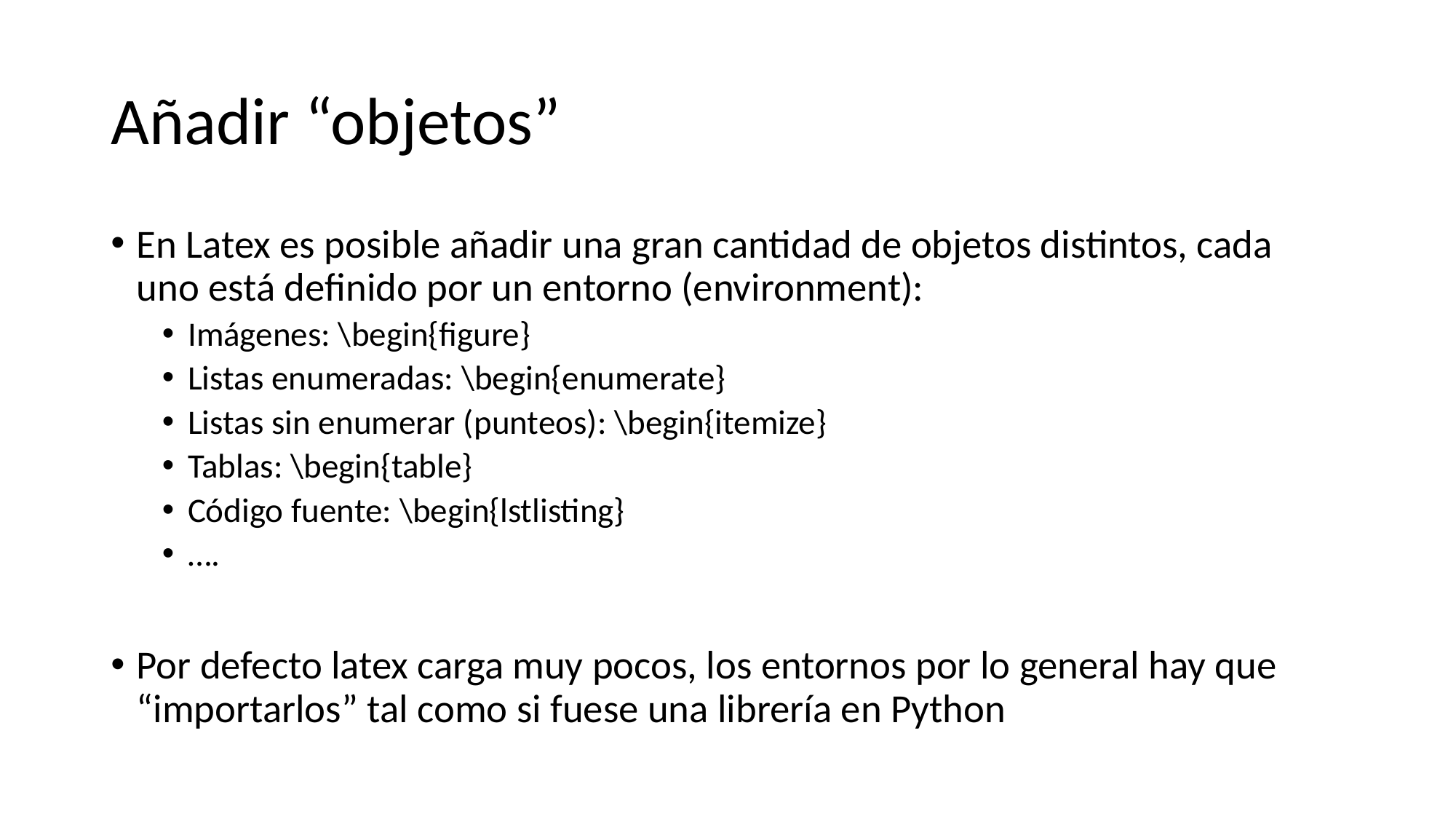

# Añadir “objetos”
En Latex es posible añadir una gran cantidad de objetos distintos, cada uno está definido por un entorno (environment):
Imágenes: \begin{figure}
Listas enumeradas: \begin{enumerate}
Listas sin enumerar (punteos): \begin{itemize}
Tablas: \begin{table}
Código fuente: \begin{lstlisting}
….

Por defecto latex carga muy pocos, los entornos por lo general hay que “importarlos” tal como si fuese una librería en Python